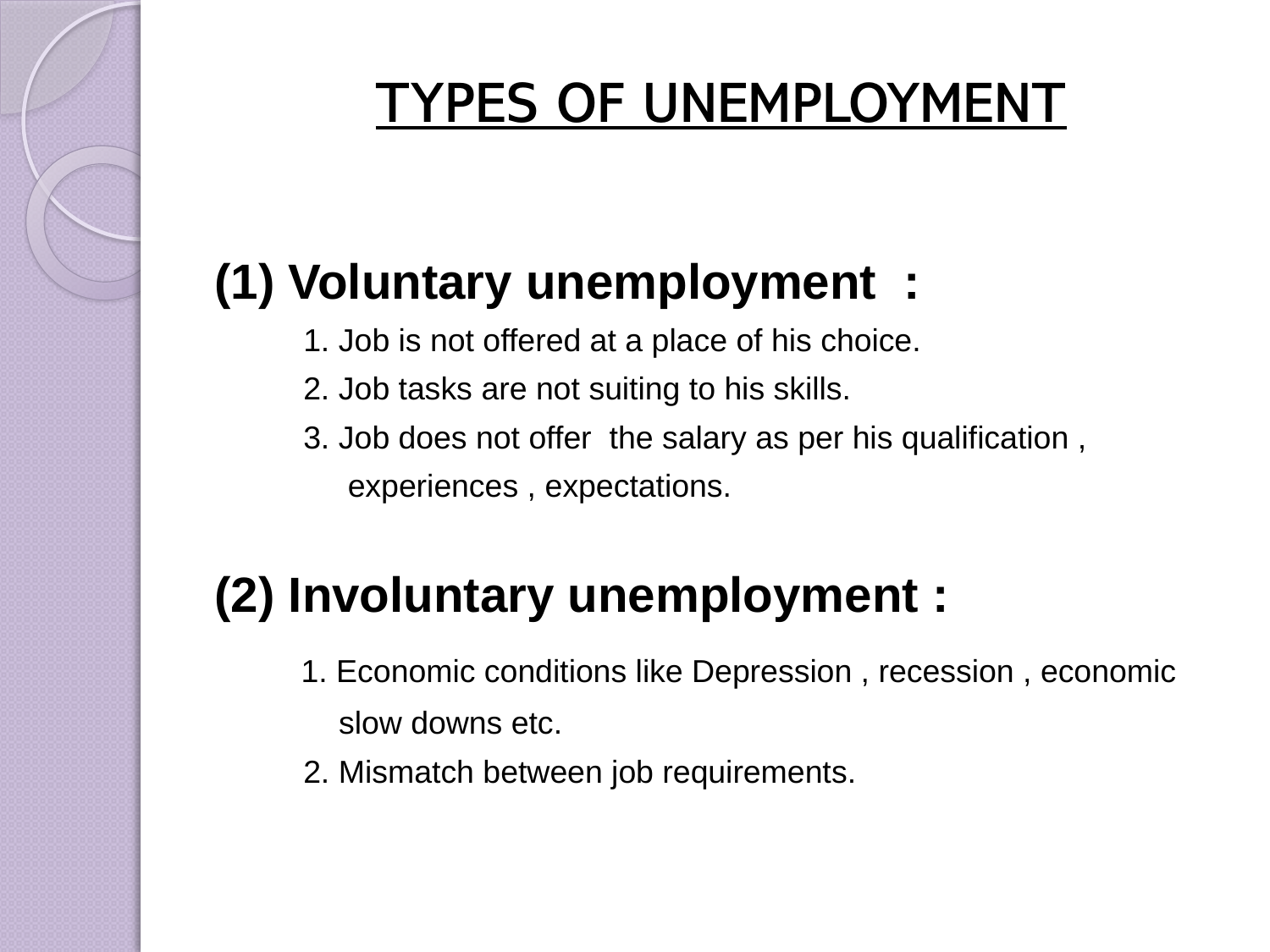

TYPES OF UNEMPLOYMENT

(1) Voluntary unemployment  :
          1. Job is not offered at a place of his choice.
          2. Job tasks are not suiting to his skills.
          3. Job does not offer  the salary as per his qualification ,
               experiences , expectations.

(2) Involuntary unemployment :
       1. Economic conditions like Depression , recession , economic
              slow downs etc.
          2. Mismatch between job requirements.